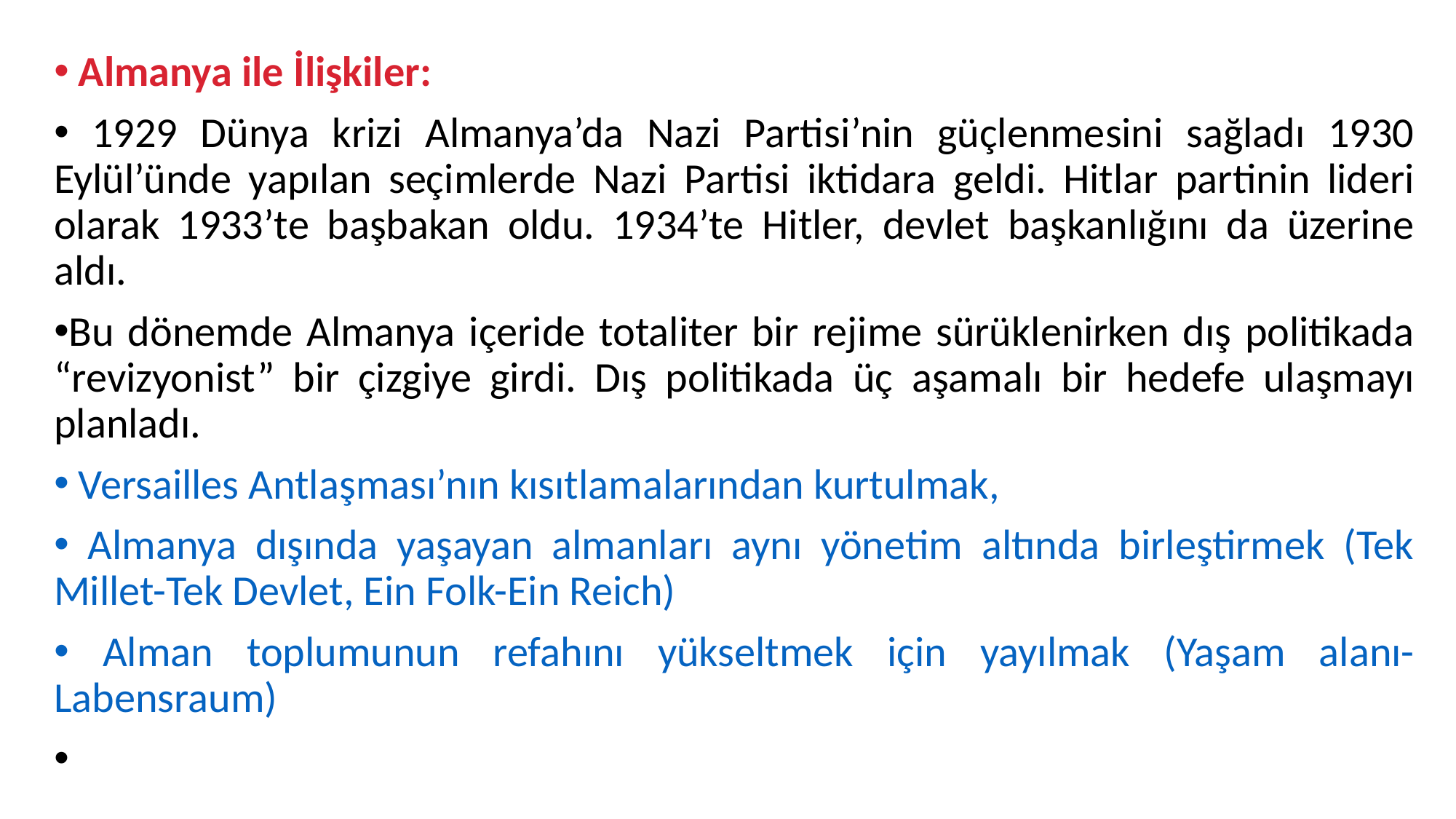

Almanya ile İlişkiler:
 1929 Dünya krizi Almanya’da Nazi Partisi’nin güçlenmesini sağladı 1930 Eylül’ünde yapılan seçimlerde Nazi Partisi iktidara geldi. Hitlar partinin lideri olarak 1933’te başbakan oldu. 1934’te Hitler, devlet başkanlığını da üzerine aldı.
Bu dönemde Almanya içeride totaliter bir rejime sürüklenirken dış politikada “revizyonist” bir çizgiye girdi. Dış politikada üç aşamalı bir hedefe ulaşmayı planladı.
 Versailles Antlaşması’nın kısıtlamalarından kurtulmak,
 Almanya dışında yaşayan almanları aynı yönetim altında birleştirmek (Tek Millet-Tek Devlet, Ein Folk-Ein Reich)
 Alman toplumunun refahını yükseltmek için yayılmak (Yaşam alanı-Labensraum)